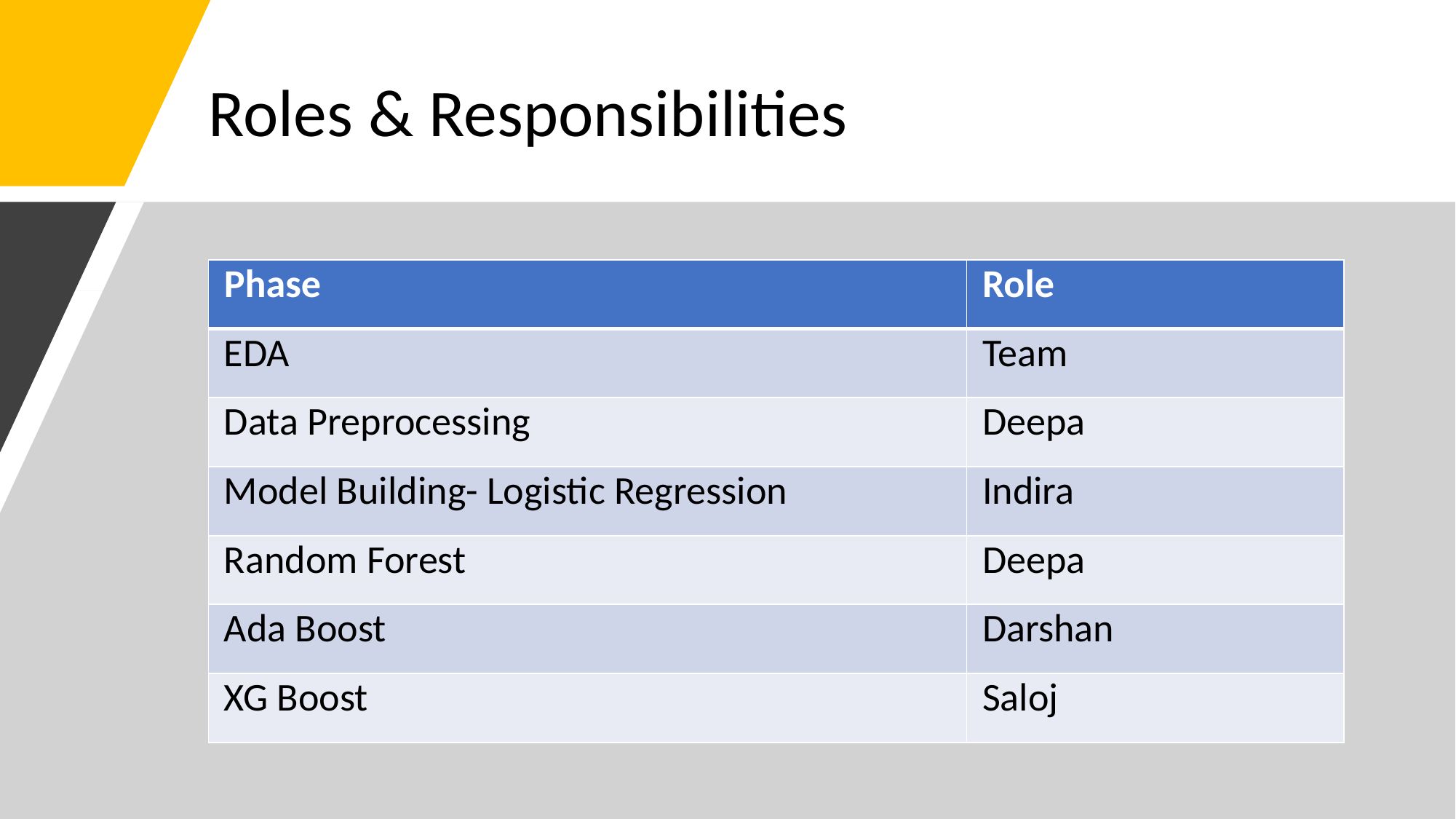

# Roles & Responsibilities

| Phase | Role |
| --- | --- |
| EDA | Team |
| Data Preprocessing | Deepa |
| Model Building- Logistic Regression | Indira |
| Random Forest | Deepa |
| Ada Boost | Darshan |
| XG Boost | Saloj |